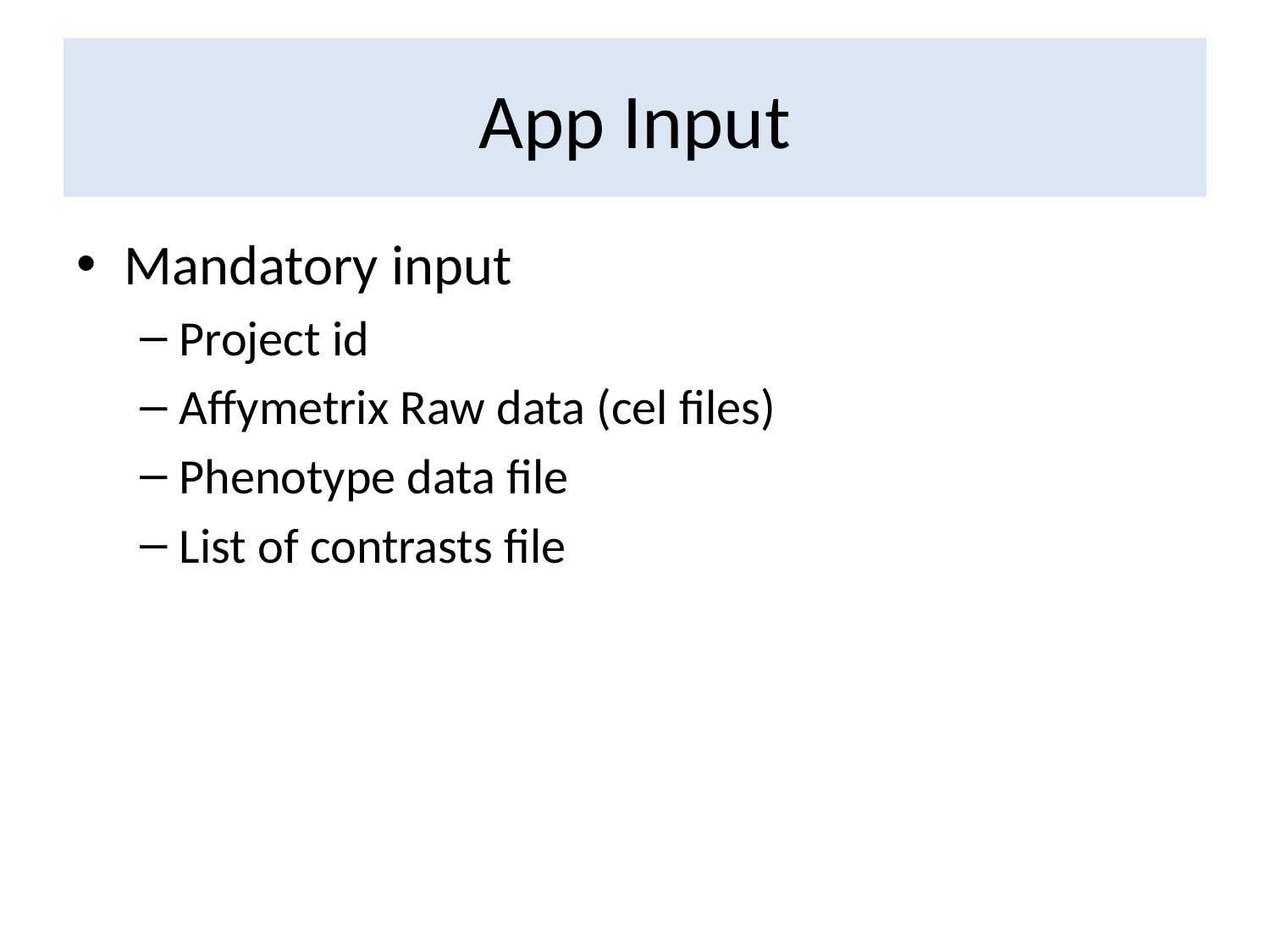

# App Input
Mandatory input
Project id
Affymetrix Raw data (cel files)
Phenotype data file
List of contrasts file